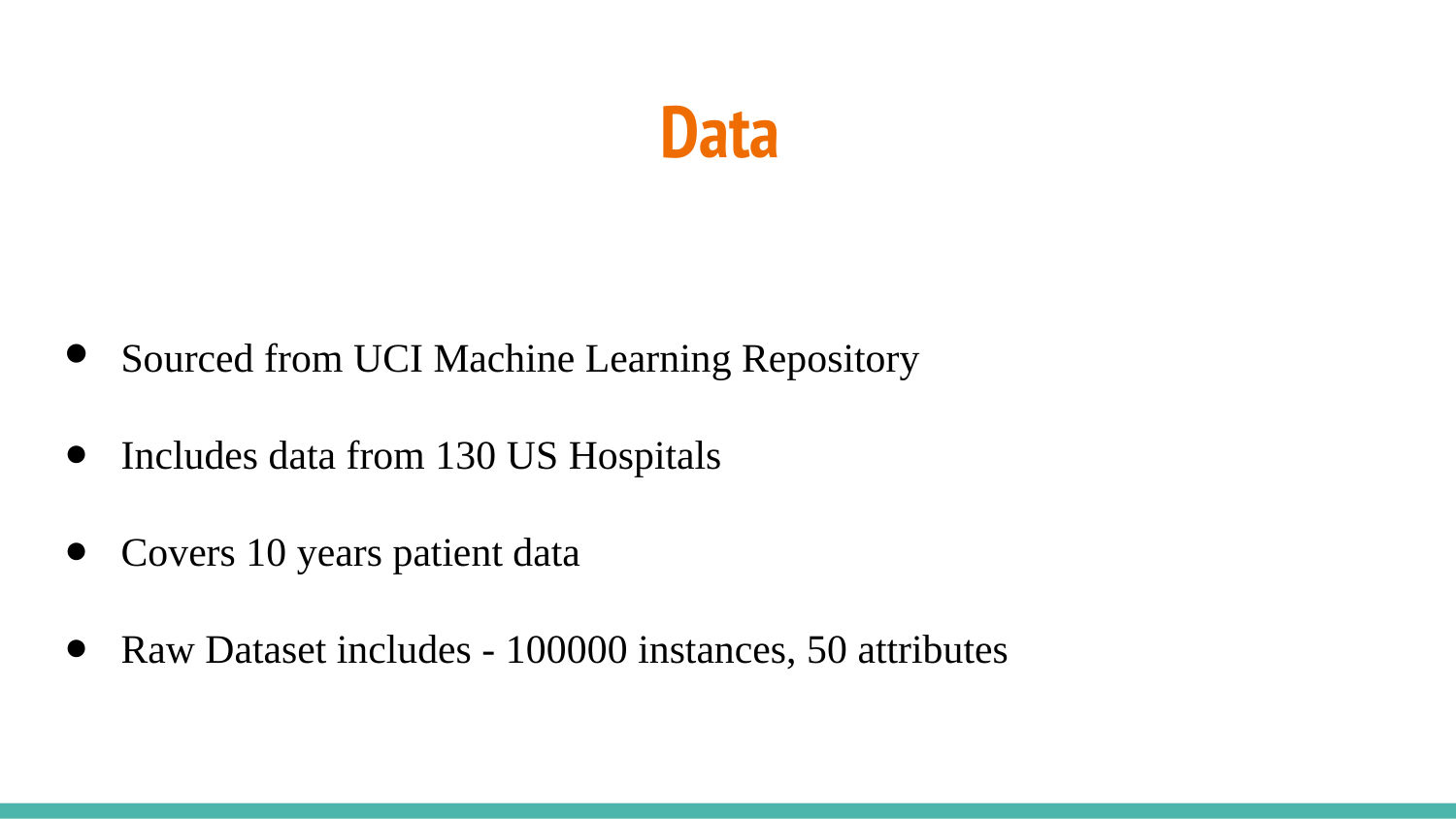

# Data
Sourced from UCI Machine Learning Repository
Includes data from 130 US Hospitals
Covers 10 years patient data
Raw Dataset includes - 100000 instances, 50 attributes